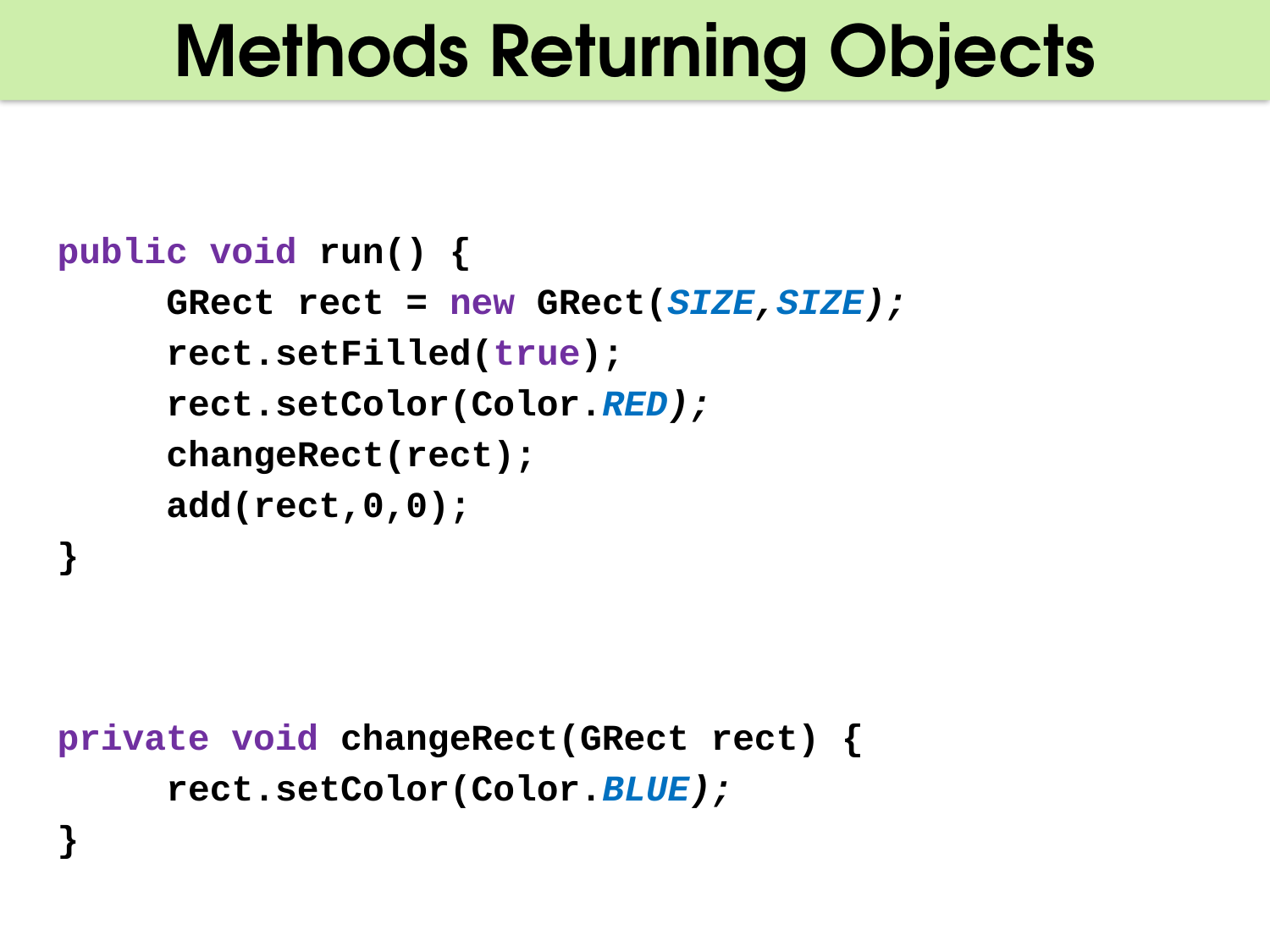

Methods Returning Objects

public void run() {
		GRect rect = new GRect(SIZE,SIZE);
		rect.setFilled(true);
		rect.setColor(Color.RED);
		changeRect(rect);
		add(rect,0,0);
}

private void changeRect(GRect rect) {
	rect.setColor(Color.BLUE);
}